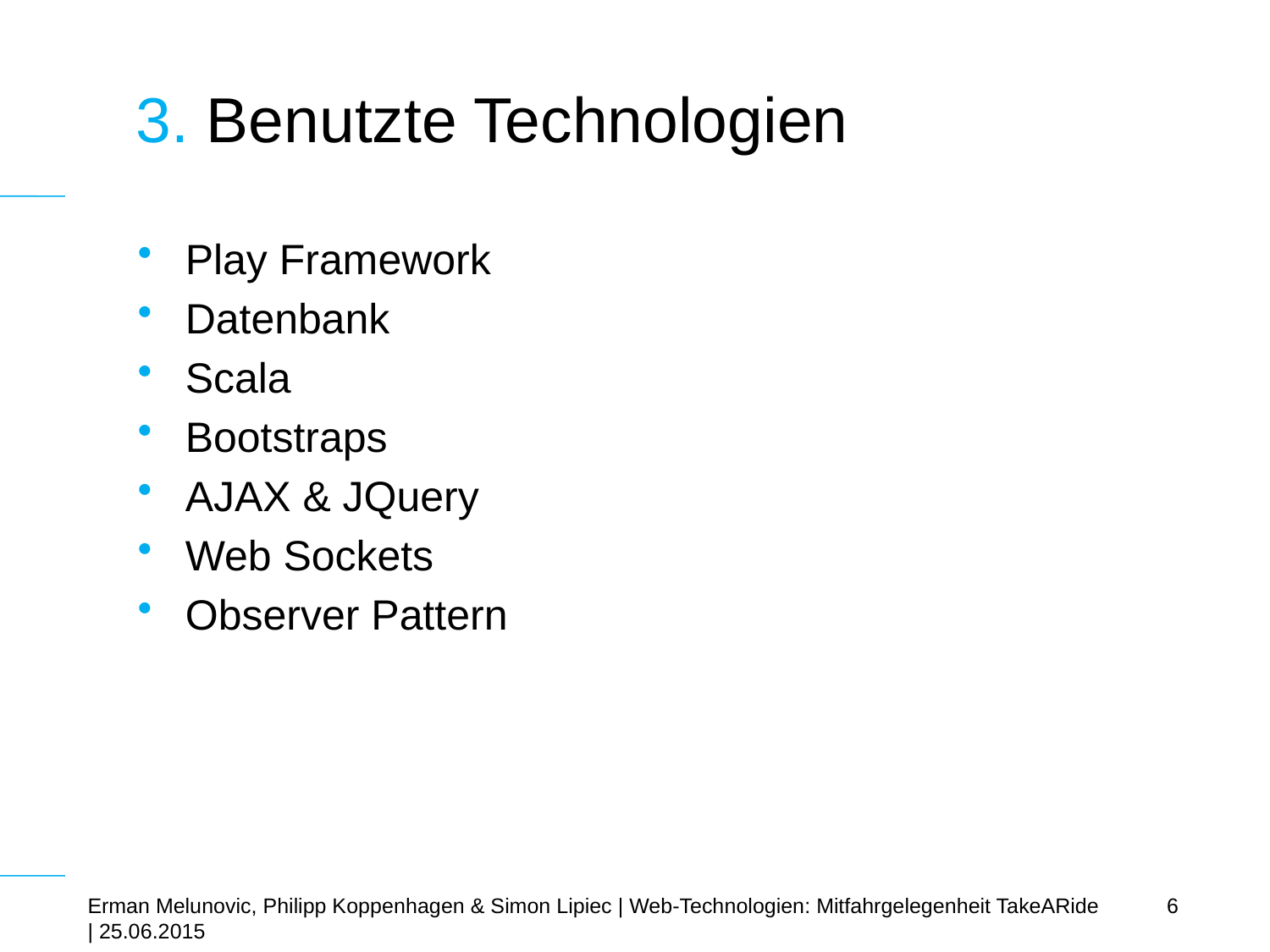

# 3. Benutzte Technologien
Play Framework
Datenbank
Scala
Bootstraps
AJAX & JQuery
Web Sockets
Observer Pattern

Erman Melunovic, Philipp Koppenhagen & Simon Lipiec | Web-Technologien: Mitfahrgelegenheit TakeARide | 25.06.2015
6